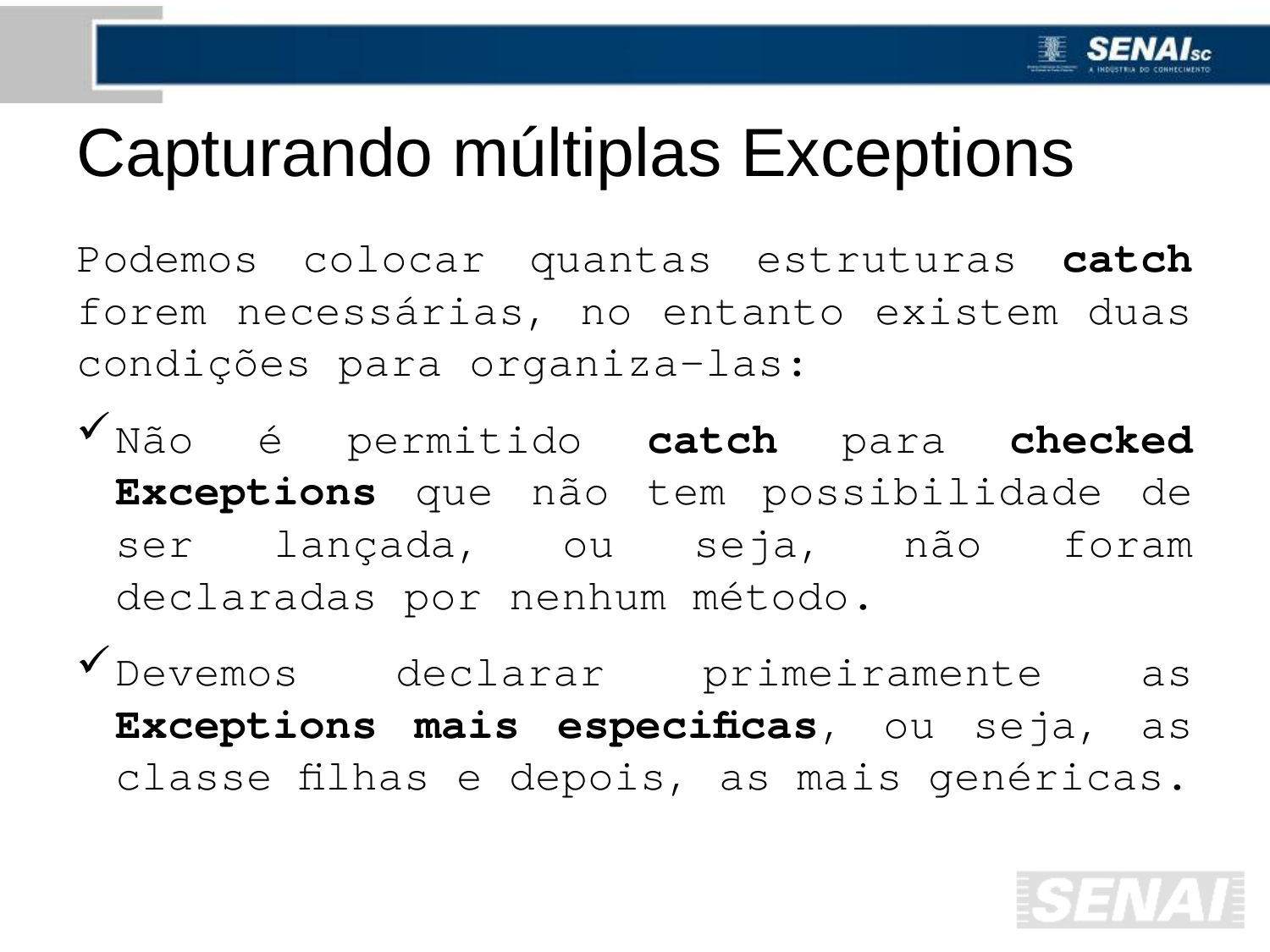

# Capturando múltiplas Exceptions
Podemos colocar quantas estruturas catch forem necessárias, no entanto existem duas condições para organiza-las:
Não é permitido catch para checked Exceptions que não tem possibilidade de ser lançada, ou seja, não foram declaradas por nenhum método.
Devemos declarar primeiramente as Exceptions mais especificas, ou seja, as classe filhas e depois, as mais genéricas.